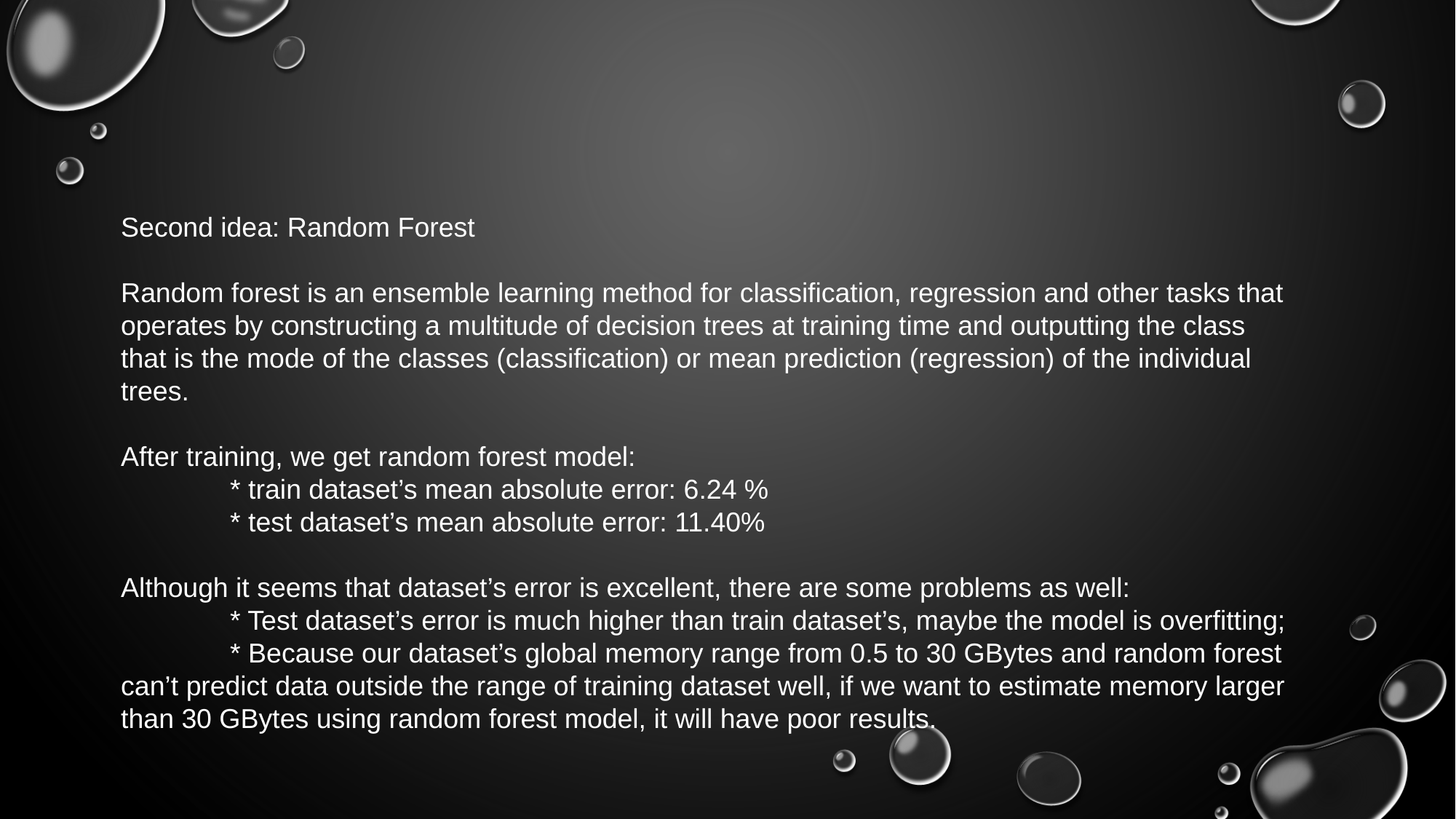

Second idea: Random Forest

Random forest is an ensemble learning method for classification, regression and other tasks that operates by constructing a multitude of decision trees at training time and outputting the class that is the mode of the classes (classification) or mean prediction (regression) of the individual trees.

After training, we get random forest model:
	* train dataset’s mean absolute error: 6.24 %
	* test dataset’s mean absolute error: 11.40%

Although it seems that dataset’s error is excellent, there are some problems as well:
	* Test dataset’s error is much higher than train dataset’s, maybe the model is overfitting;
	* Because our dataset’s global memory range from 0.5 to 30 GBytes and random forest can’t predict data outside the range of training dataset well, if we want to estimate memory larger than 30 GBytes using random forest model, it will have poor results.